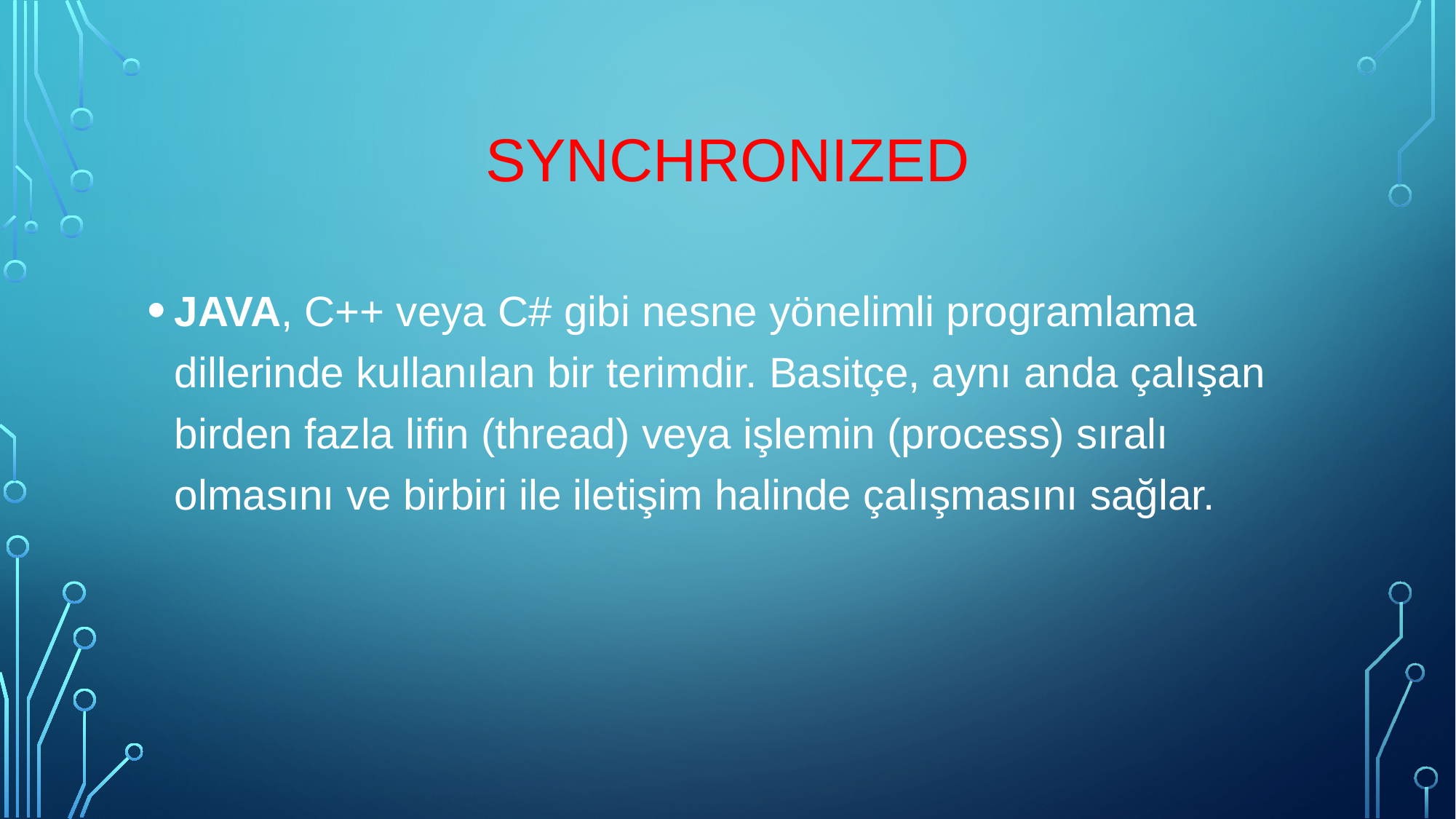

# SynchronIzed
JAVA, C++ veya C# gibi nesne yönelimli programlama dillerinde kullanılan bir terimdir. Basitçe, aynı anda çalışan birden fazla lifin (thread) veya işlemin (process) sıralı olmasını ve birbiri ile iletişim halinde çalışmasını sağlar.